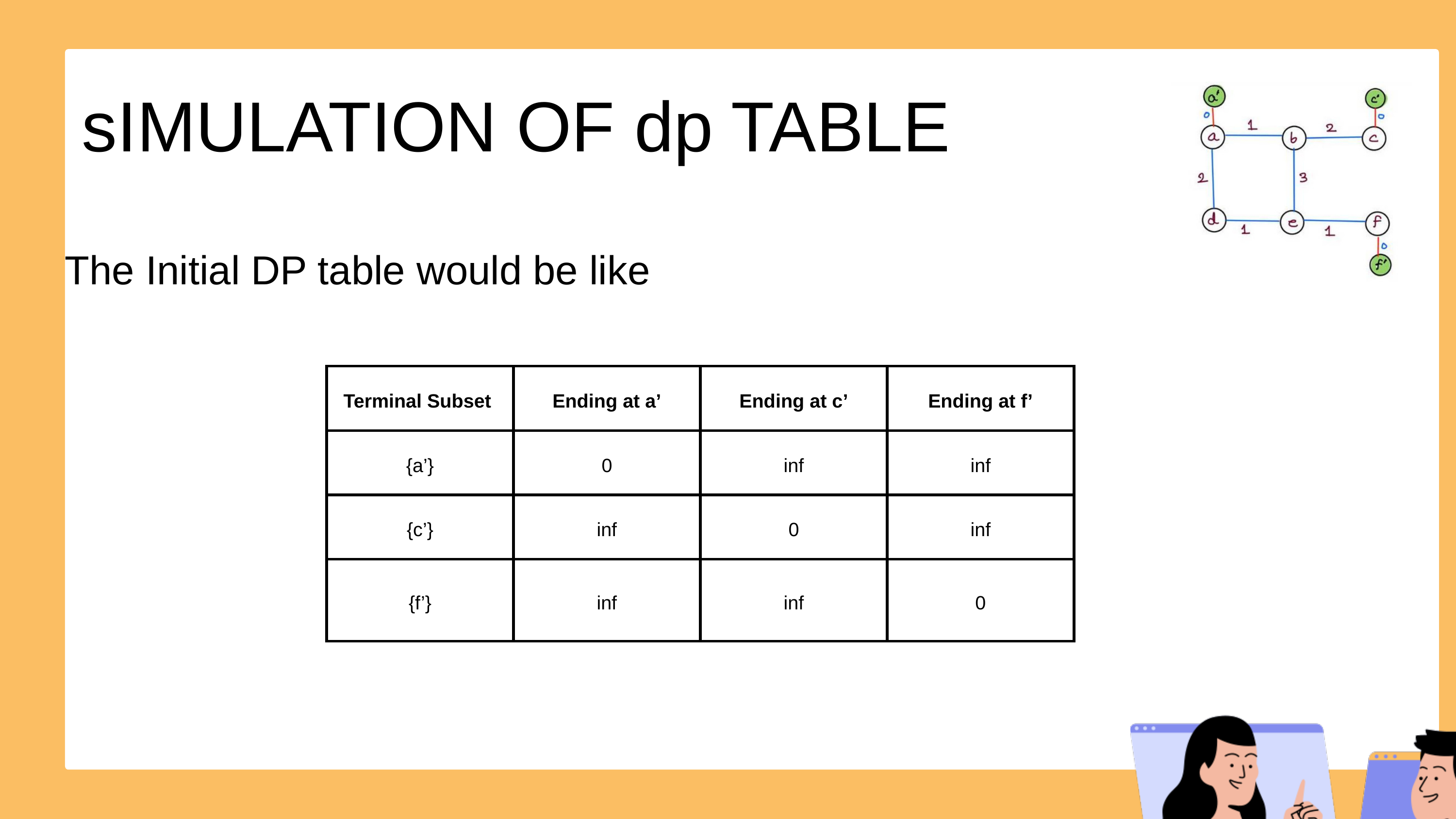

sIMULATION OF dp TABLE

The Initial DP table would be like
| Terminal Subset | Ending at a’ | Ending at c’ | Ending at f’ |
| --- | --- | --- | --- |
| {a’} | 0 | inf | inf |
| {c’} | inf | 0 | inf |
| {f’} | inf | inf | 0 |